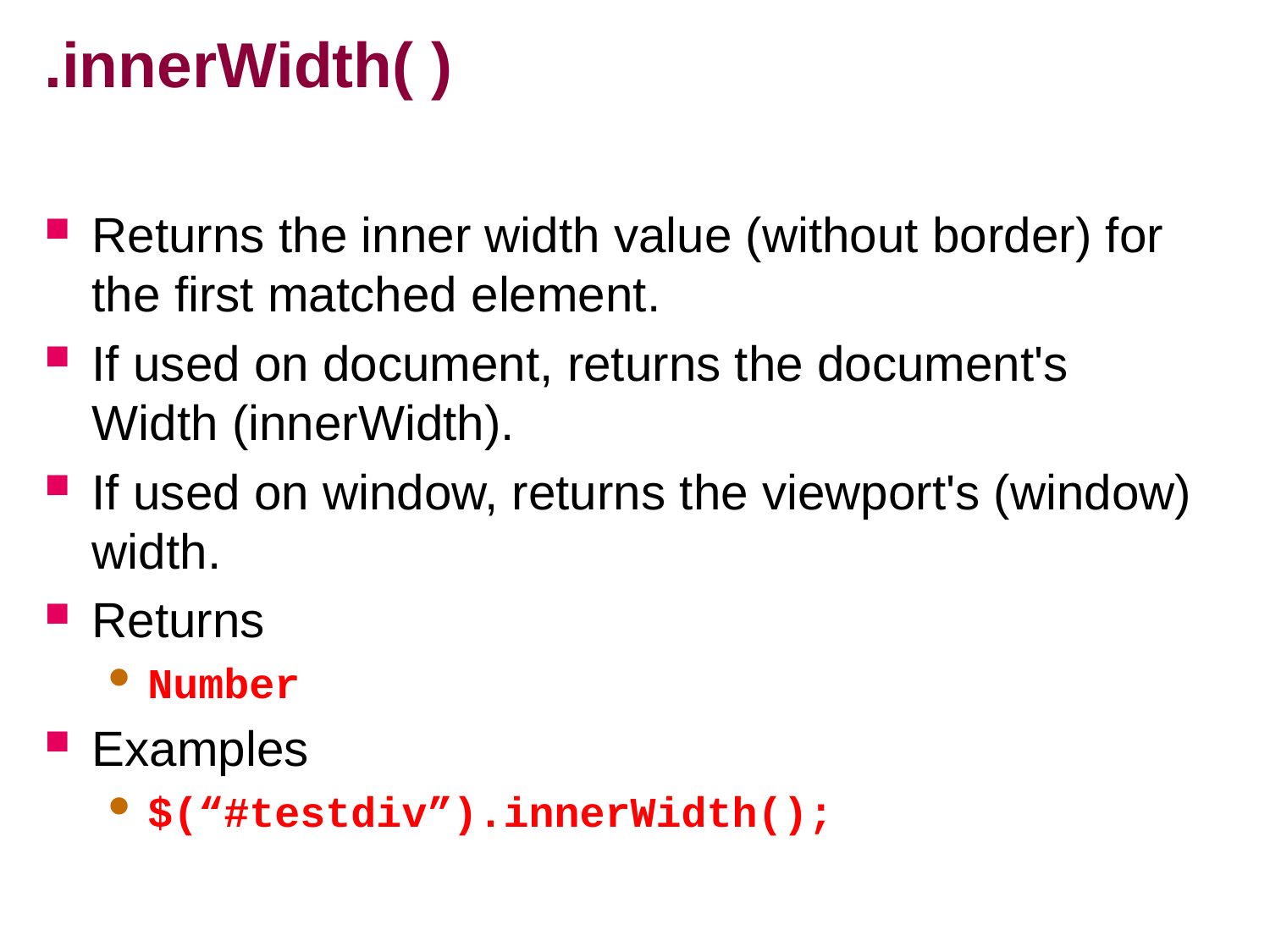

# .innerWidth( )
Returns the inner width value (without border) for the first matched element.
If used on document, returns the document's
Width (innerWidth).
If used on window, returns the viewport's (window) width.
Returns
Number
Examples
$(“#testdiv”).innerWidth();